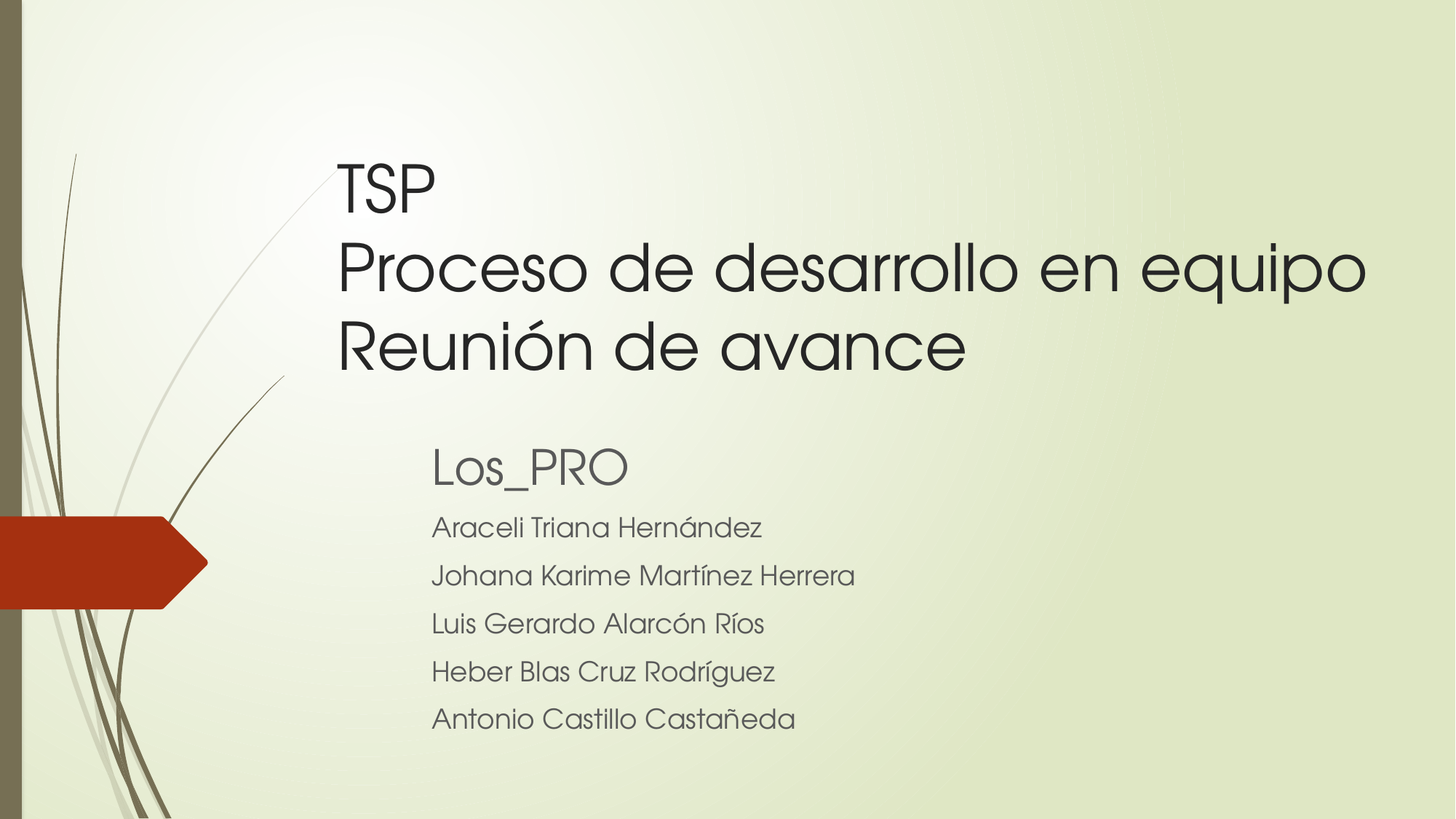

# TSP Proceso de desarrollo en equipo Reunión de avance
Los_PRO
Araceli Triana Hernández
Johana Karime Martínez Herrera
Luis Gerardo Alarcón Ríos
Heber Blas Cruz Rodríguez
Antonio Castillo Castañeda